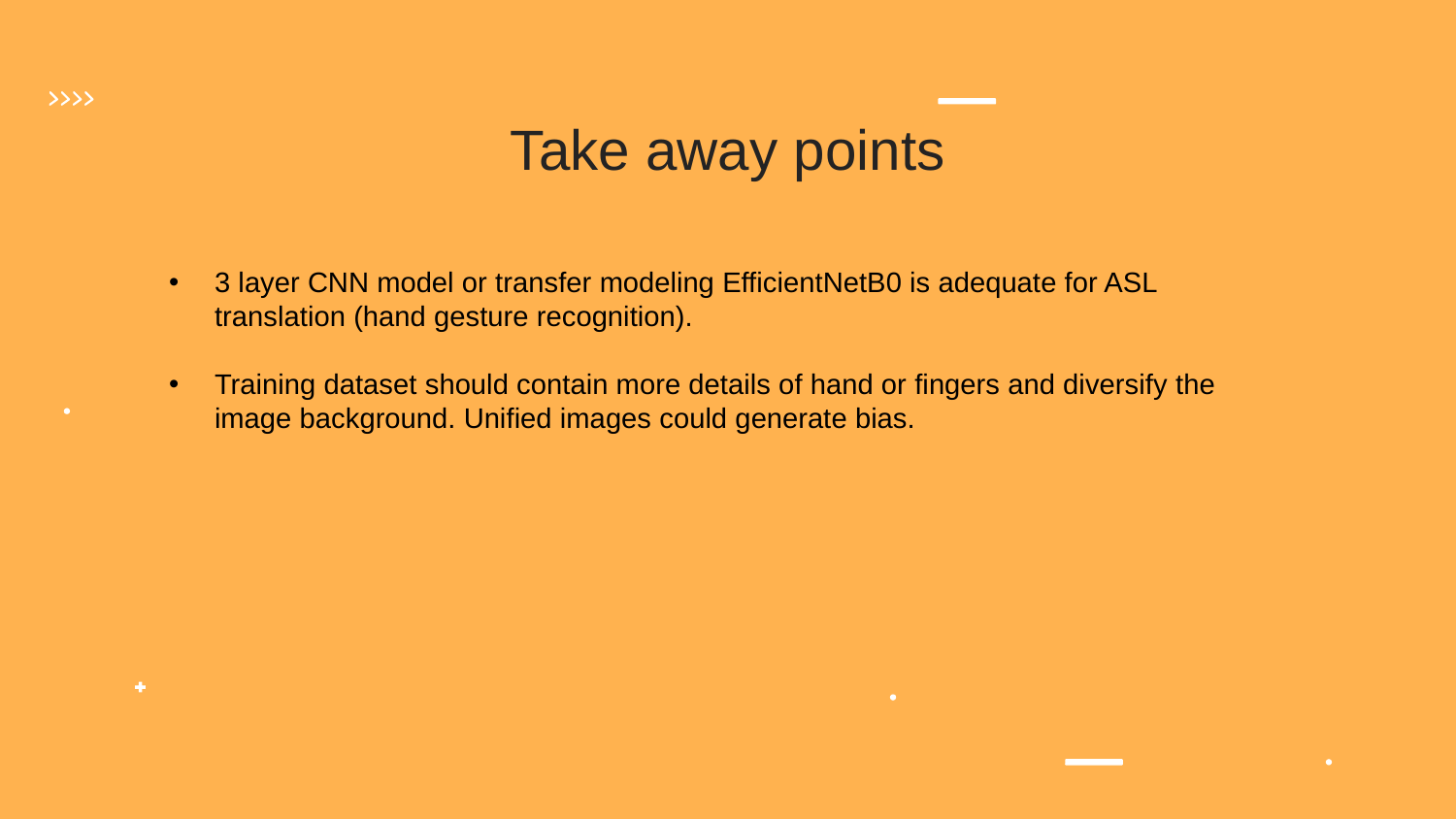

# Take away points
3 layer CNN model or transfer modeling EfficientNetB0 is adequate for ASL translation (hand gesture recognition).

Training dataset should contain more details of hand or fingers and diversify the image background. Unified images could generate bias.